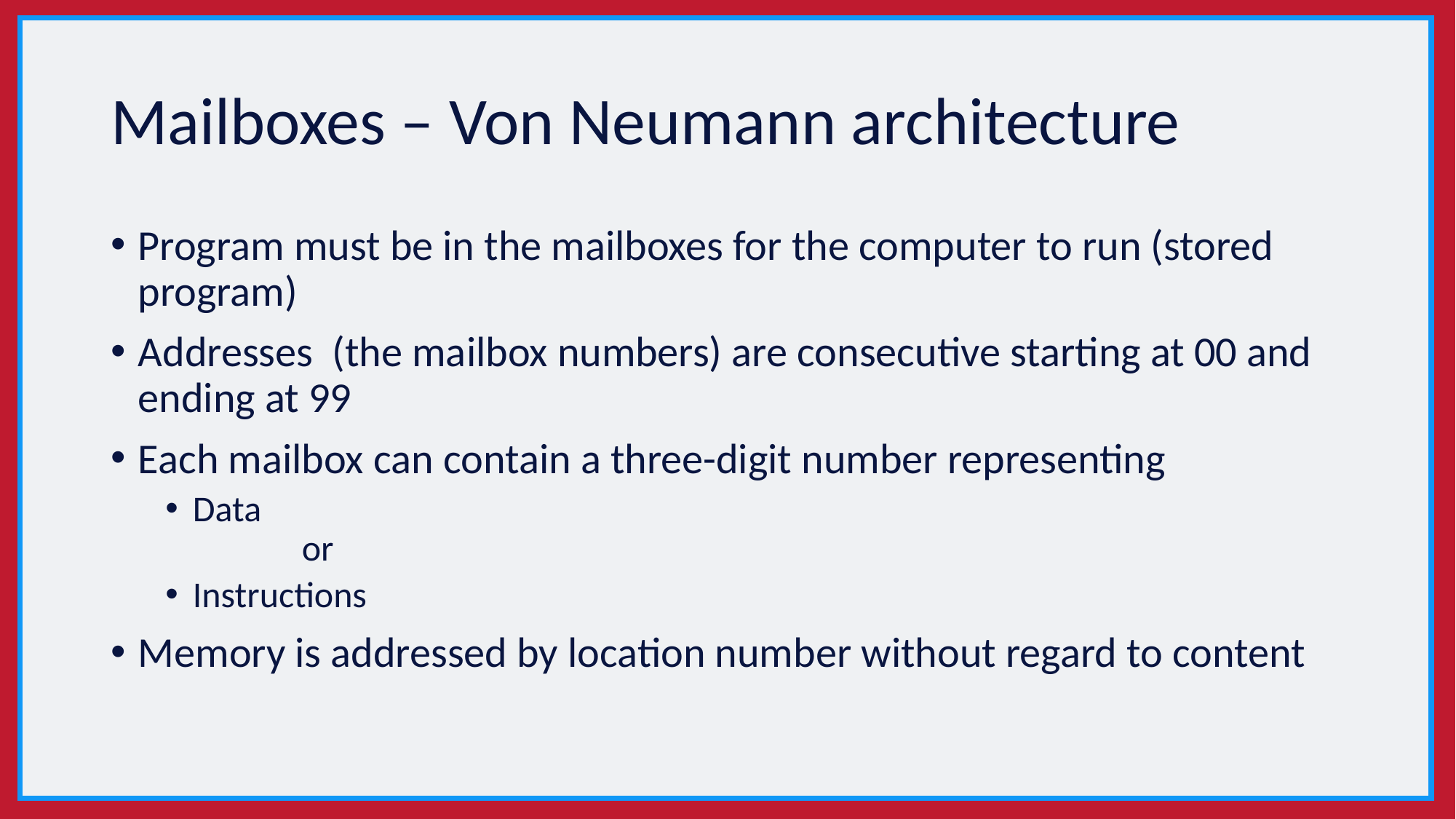

# Mailboxes – Von Neumann architecture
Program must be in the mailboxes for the computer to run (stored program)
Addresses  (the mailbox numbers) are consecutive starting at 00 and ending at 99
Each mailbox can contain a three-digit number representing
Data
	or
Instructions
Memory is addressed by location number without regard to content